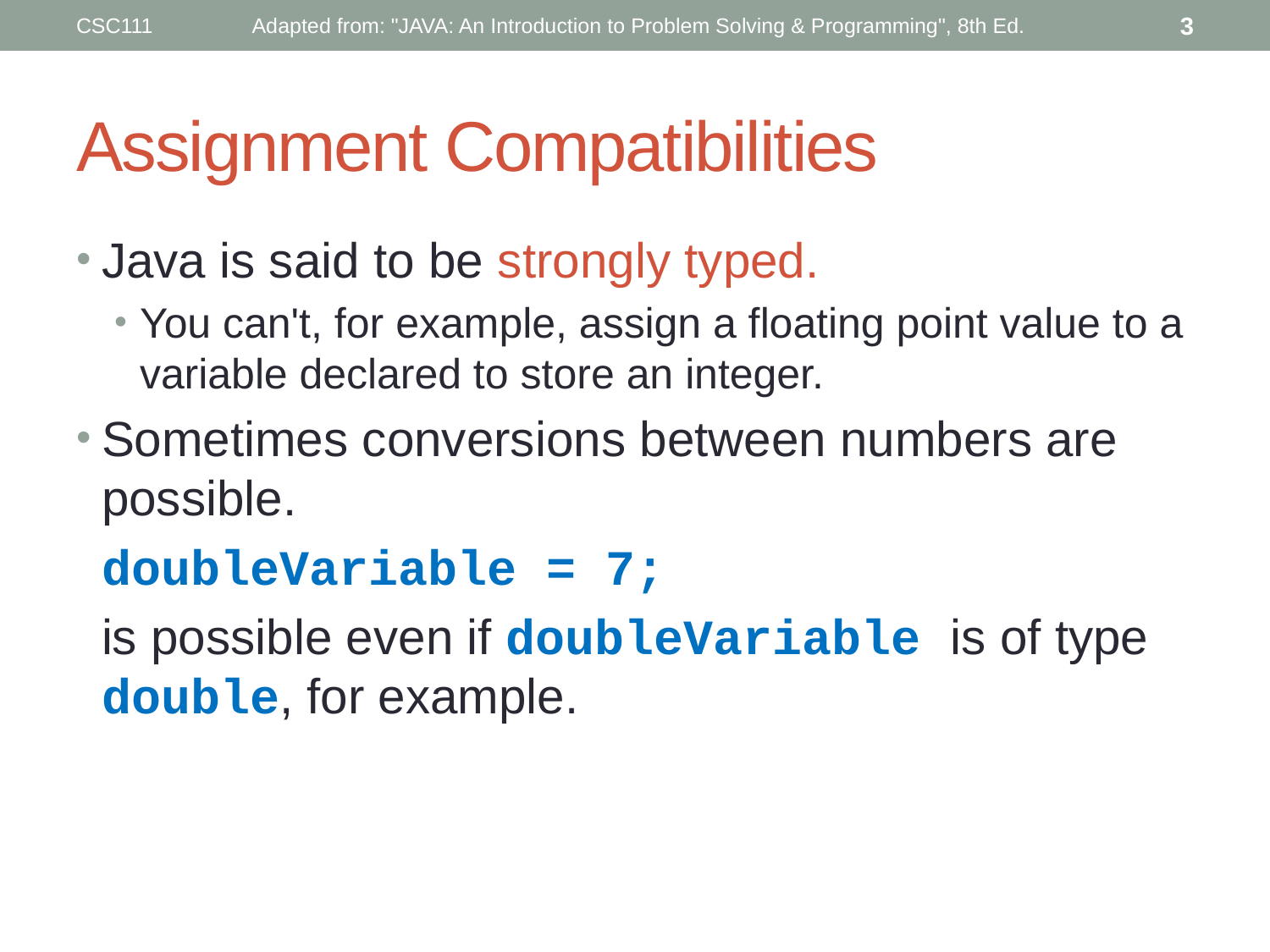

CSC111
Adapted from: "JAVA: An Introduction to Problem Solving & Programming", 8th Ed.
3
# Assignment Compatibilities
Java is said to be strongly typed.
You can't, for example, assign a floating point value to a variable declared to store an integer.
Sometimes conversions between numbers are possible.
	doubleVariable = 7;
	is possible even if doubleVariable is of type double, for example.